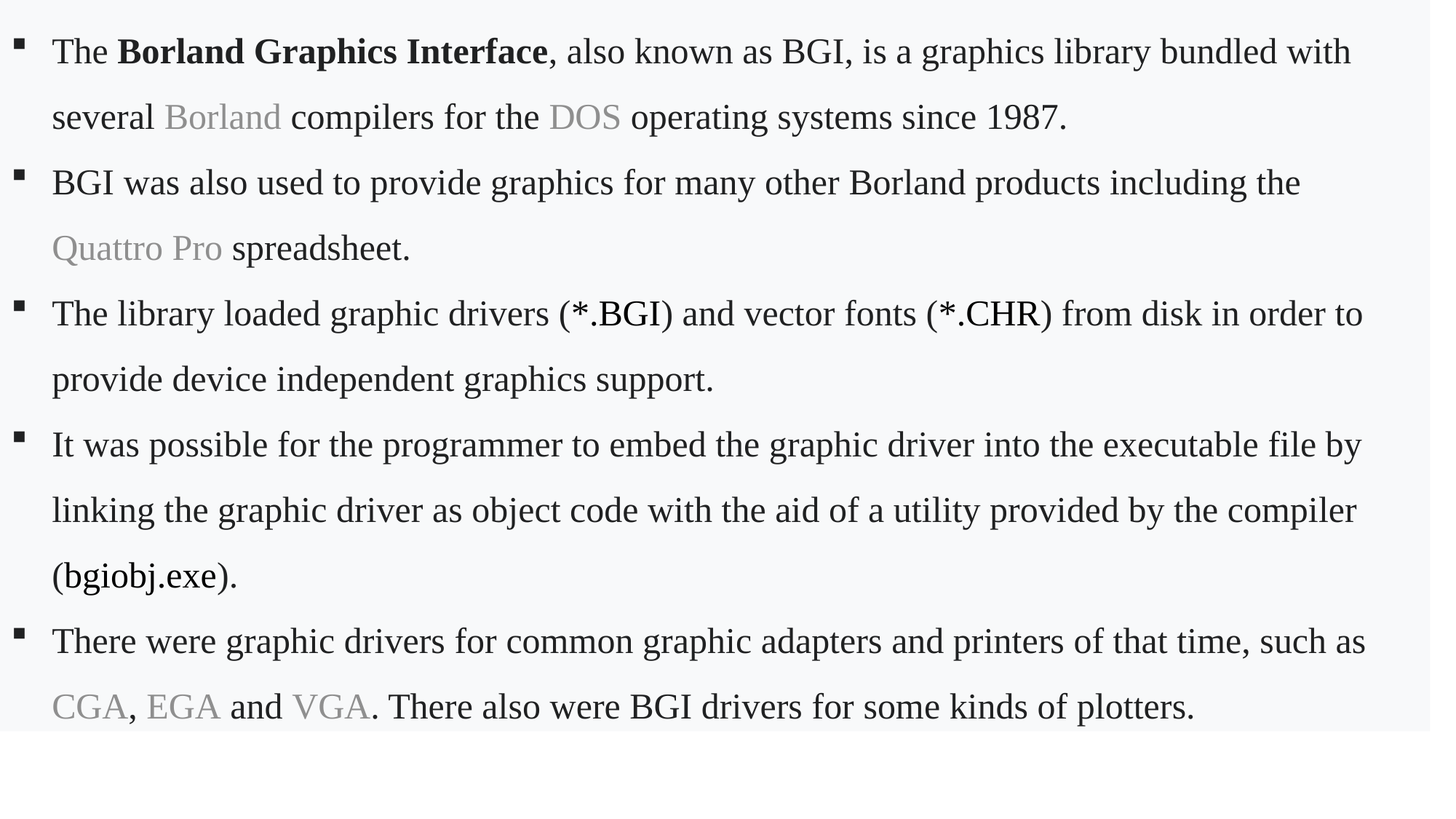

The Borland Graphics Interface, also known as BGI, is a graphics library bundled with several Borland compilers for the DOS operating systems since 1987.
BGI was also used to provide graphics for many other Borland products including the Quattro Pro spreadsheet.
The library loaded graphic drivers (*.BGI) and vector fonts (*.CHR) from disk in order to provide device independent graphics support.
It was possible for the programmer to embed the graphic driver into the executable file by linking the graphic driver as object code with the aid of a utility provided by the compiler (bgiobj.exe).
There were graphic drivers for common graphic adapters and printers of that time, such as CGA, EGA and VGA. There also were BGI drivers for some kinds of plotters.